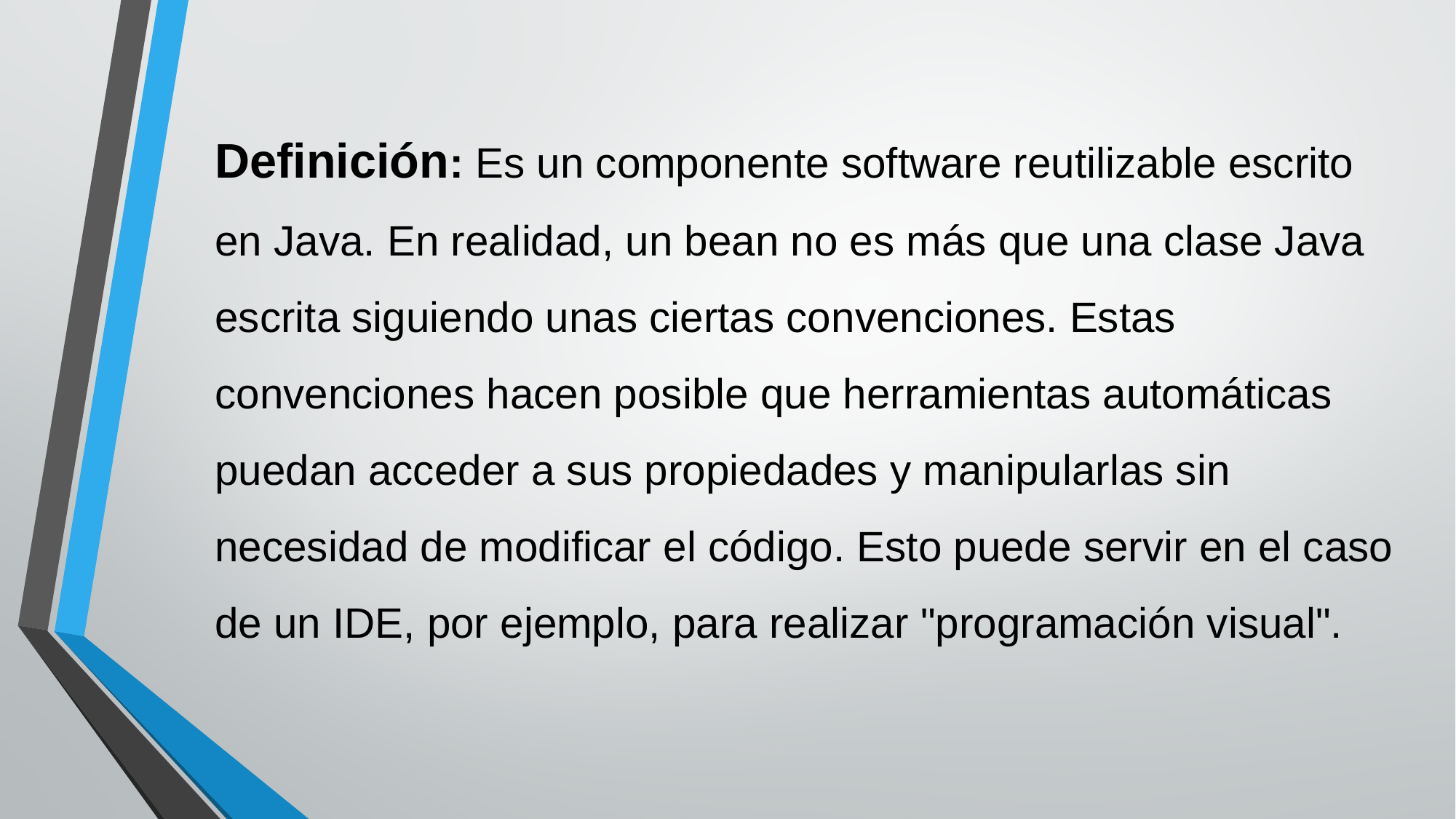

Definición: Es un componente software reutilizable escrito en Java. En realidad, un bean no es más que una clase Java escrita siguiendo unas ciertas convenciones. Estas convenciones hacen posible que herramientas automáticas puedan acceder a sus propiedades y manipularlas sin necesidad de modificar el código. Esto puede servir en el caso de un IDE, por ejemplo, para realizar "programación visual".